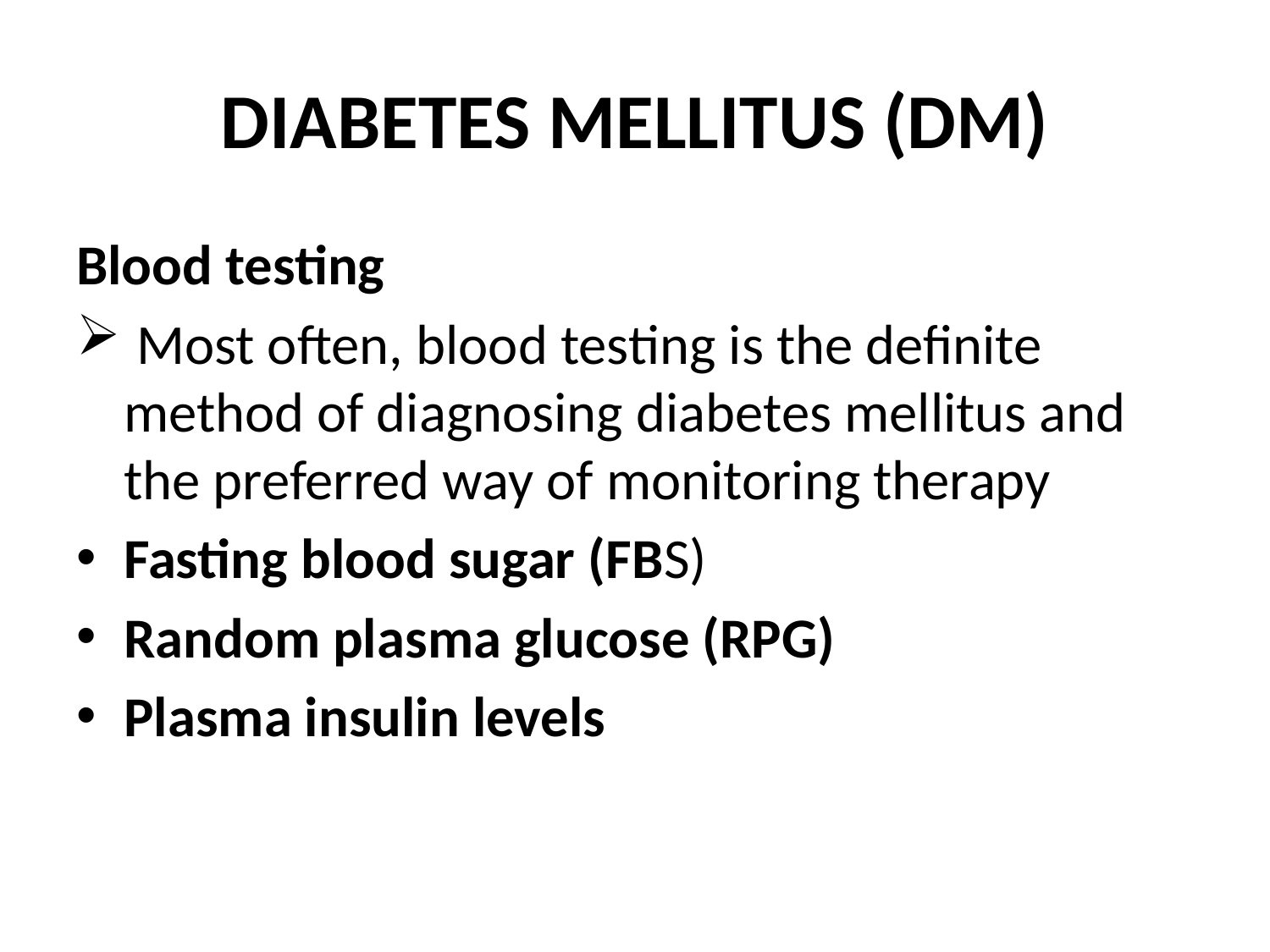

# DIABETES MELLITUS (DM)
Blood testing
 Most often, blood testing is the definite method of diagnosing diabetes mellitus and the preferred way of monitoring therapy
Fasting blood sugar (FBS)
Random plasma glucose (RPG)
Plasma insulin levels